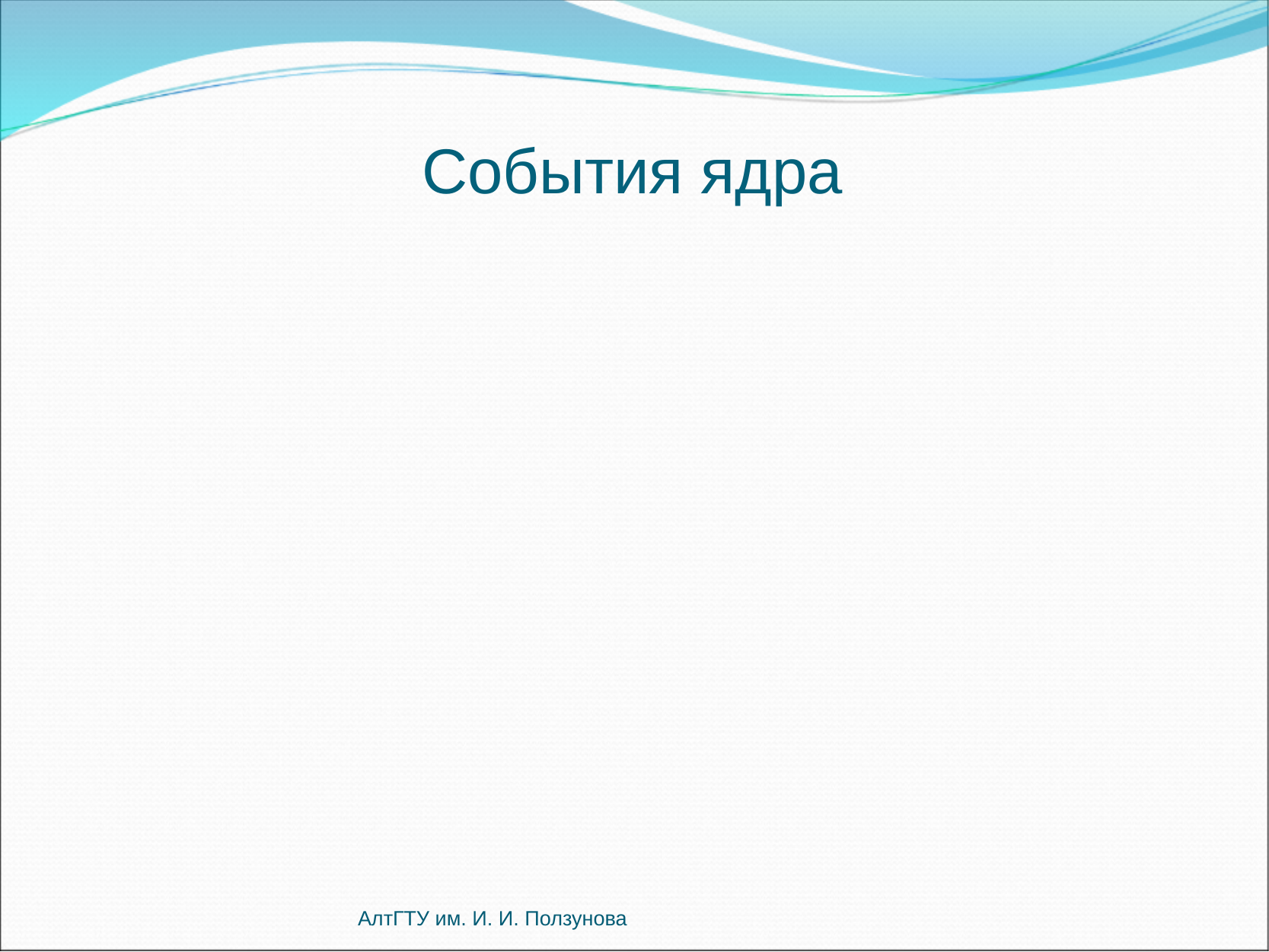

События ядра
АлтГТУ им. И. И. Ползунова